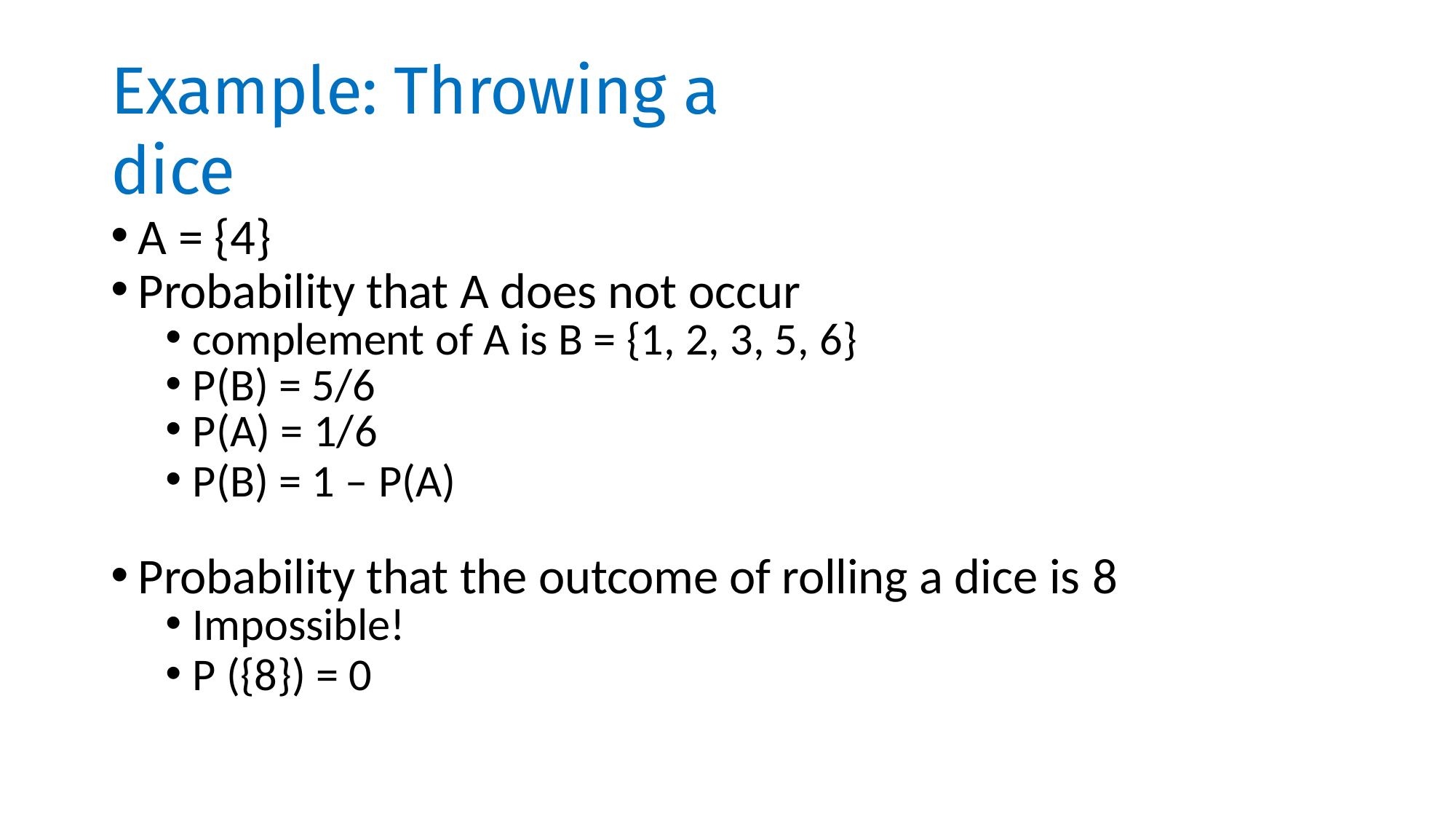

# Example: Throwing a dice
A = {4}
Probability that A does not occur
complement of A is B = {1, 2, 3, 5, 6}
P(B) = 5/6
P(A) = 1/6
P(B) = 1 – P(A)
Probability that the outcome of rolling a dice is 8
Impossible!
P ({8}) = 0